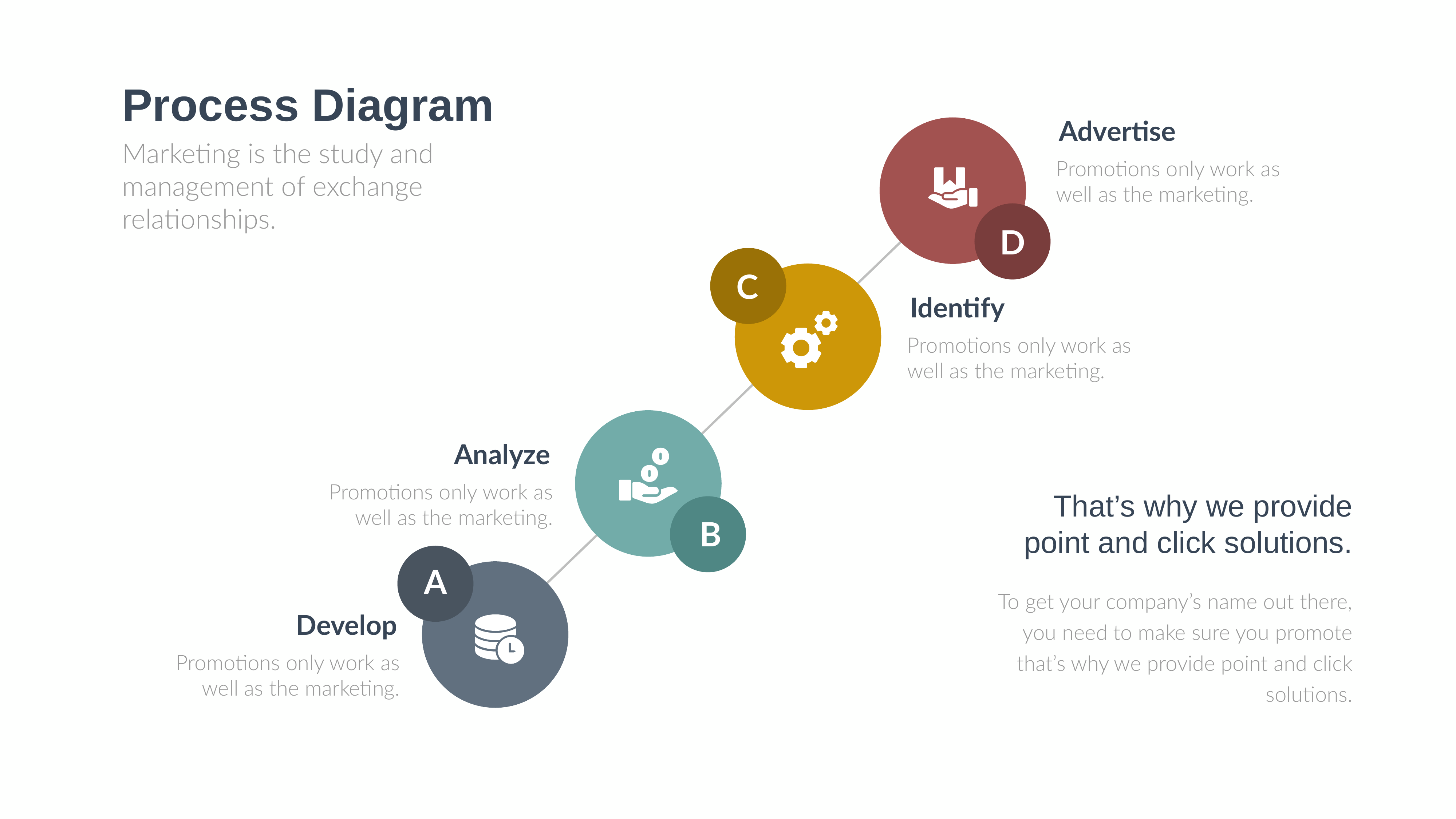

Process Diagram
Marketing is the study and management of exchange relationships.
Advertise
Promotions only work as well as the marketing.

Identify
Promotions only work as well as the marketing.

Analyze
Promotions only work as well as the marketing.

Develop
Promotions only work as well as the marketing.

D
C

That’s why we provide point and click solutions.
To get your company’s name out there, you need to make sure you promote that’s why we provide point and click solutions.
B
A